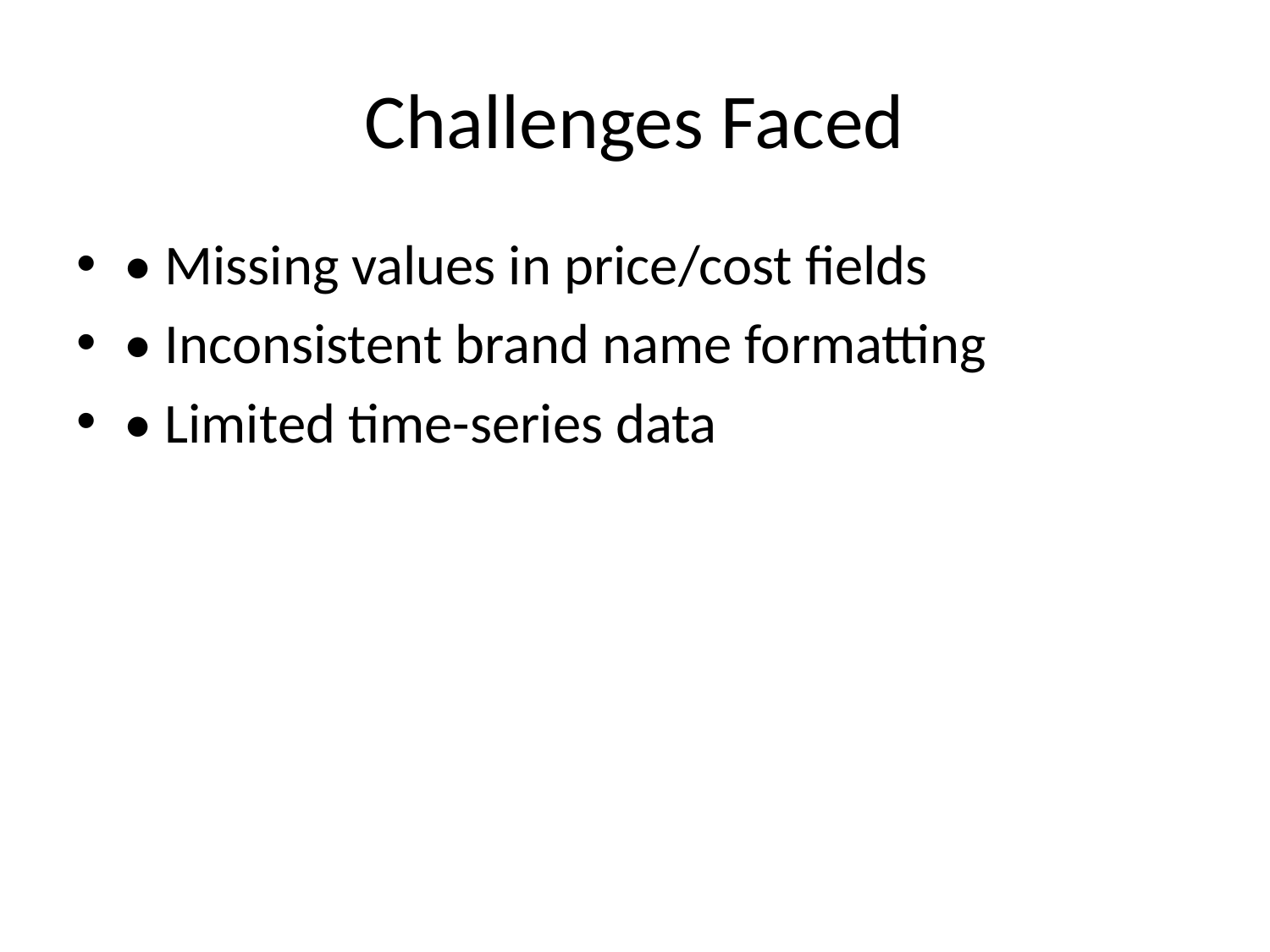

# Challenges Faced
• Missing values in price/cost fields
• Inconsistent brand name formatting
• Limited time-series data